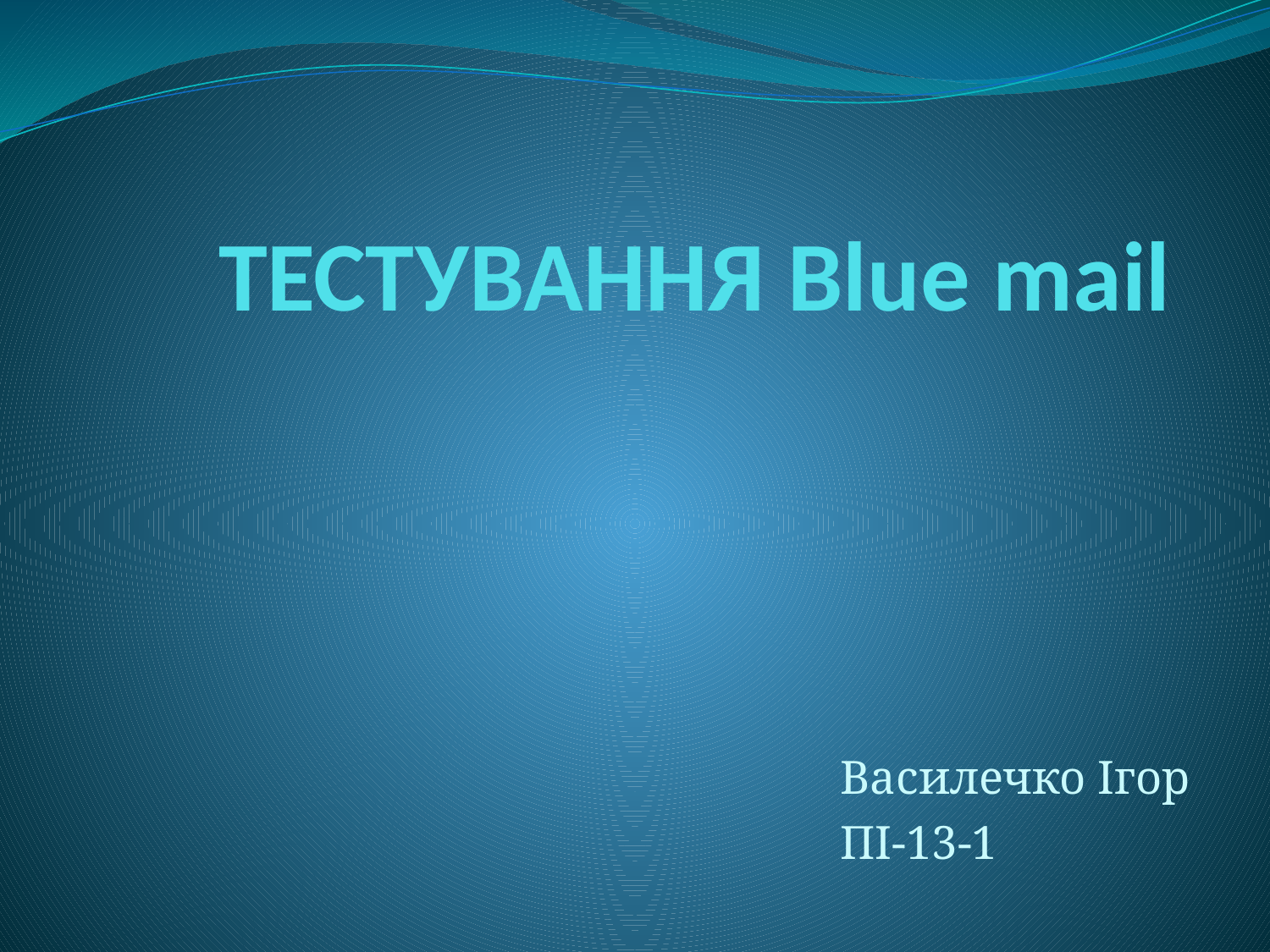

# ТЕСТУВАННЯ Blue mail
Василечко Ігор
ПІ-13-1